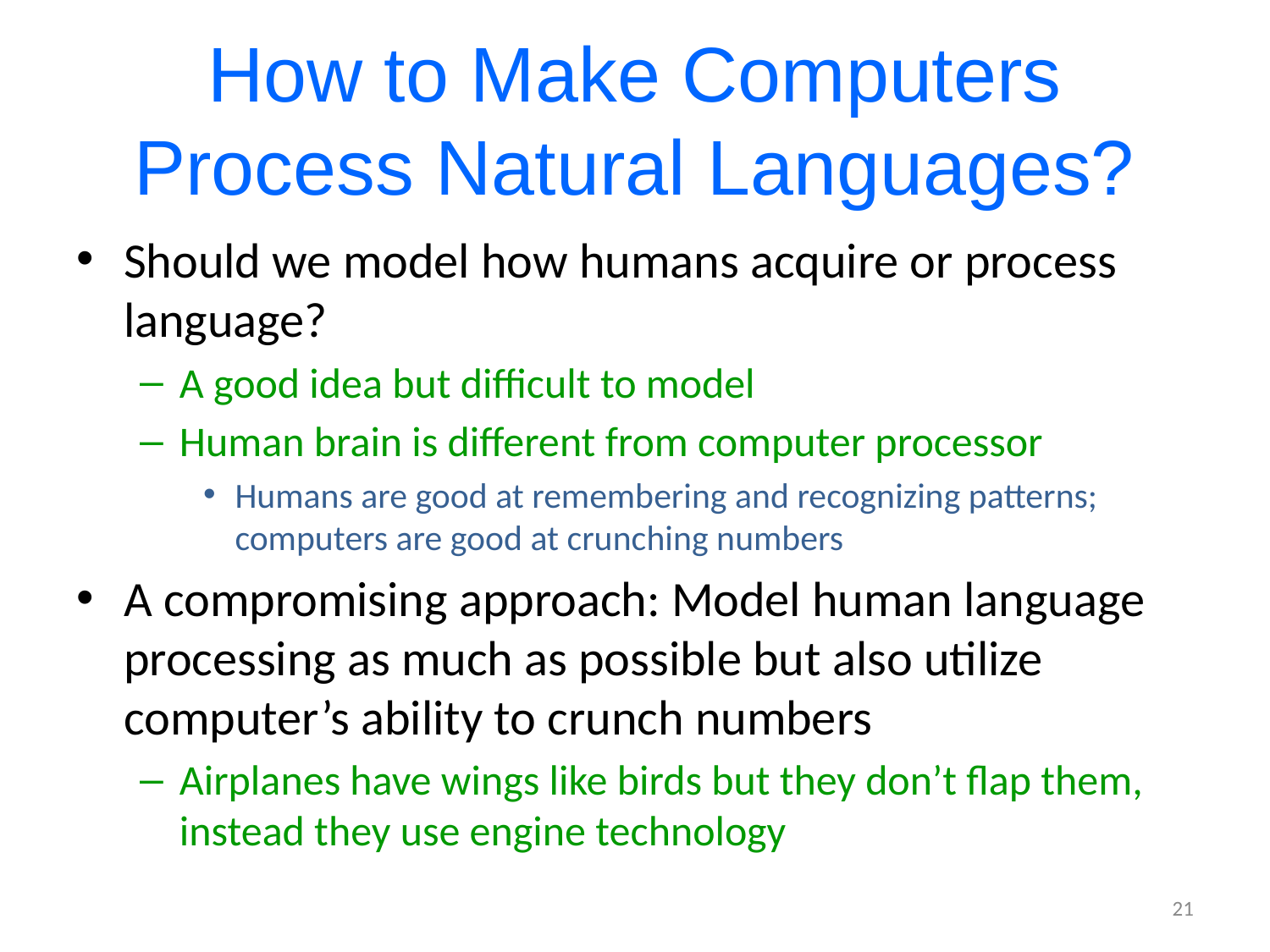

# How to Make Computers Process Natural Languages?
Should we model how humans acquire or process language?
A good idea but difficult to model
Human brain is different from computer processor
Humans are good at remembering and recognizing patterns; computers are good at crunching numbers
A compromising approach: Model human language processing as much as possible but also utilize computer’s ability to crunch numbers
Airplanes have wings like birds but they don’t flap them, instead they use engine technology

21